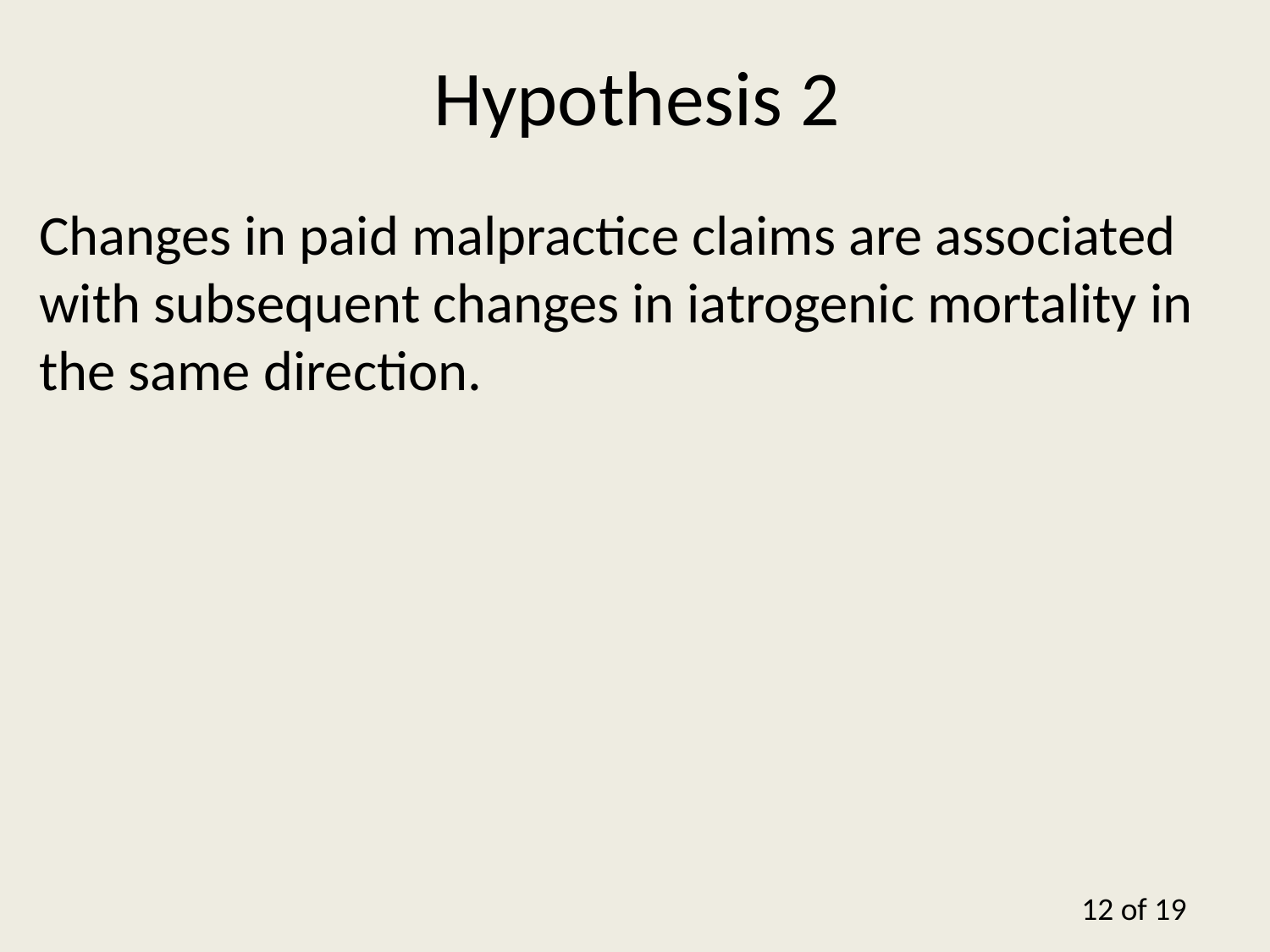

# Hypothesis 2
Changes in paid malpractice claims are associated with subsequent changes in iatrogenic mortality in the same direction.

12 of 19